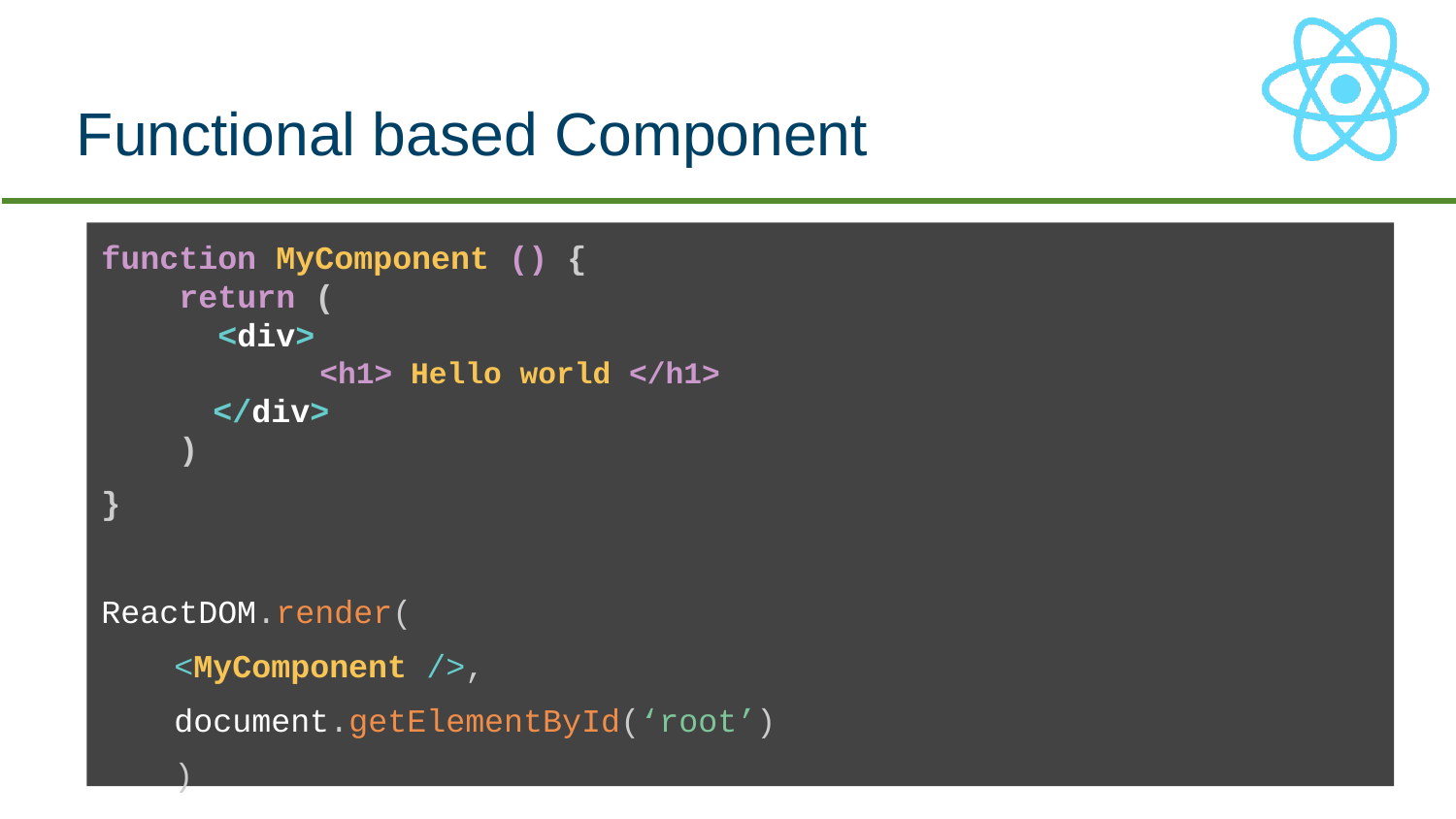

# Functional based Component
function MyComponent () {
    return (
      <div>
<h1> Hello world </h1>
  </div>
    )
}

ReactDOM.render(
<MyComponent />,
document.getElementById(‘root’)
)